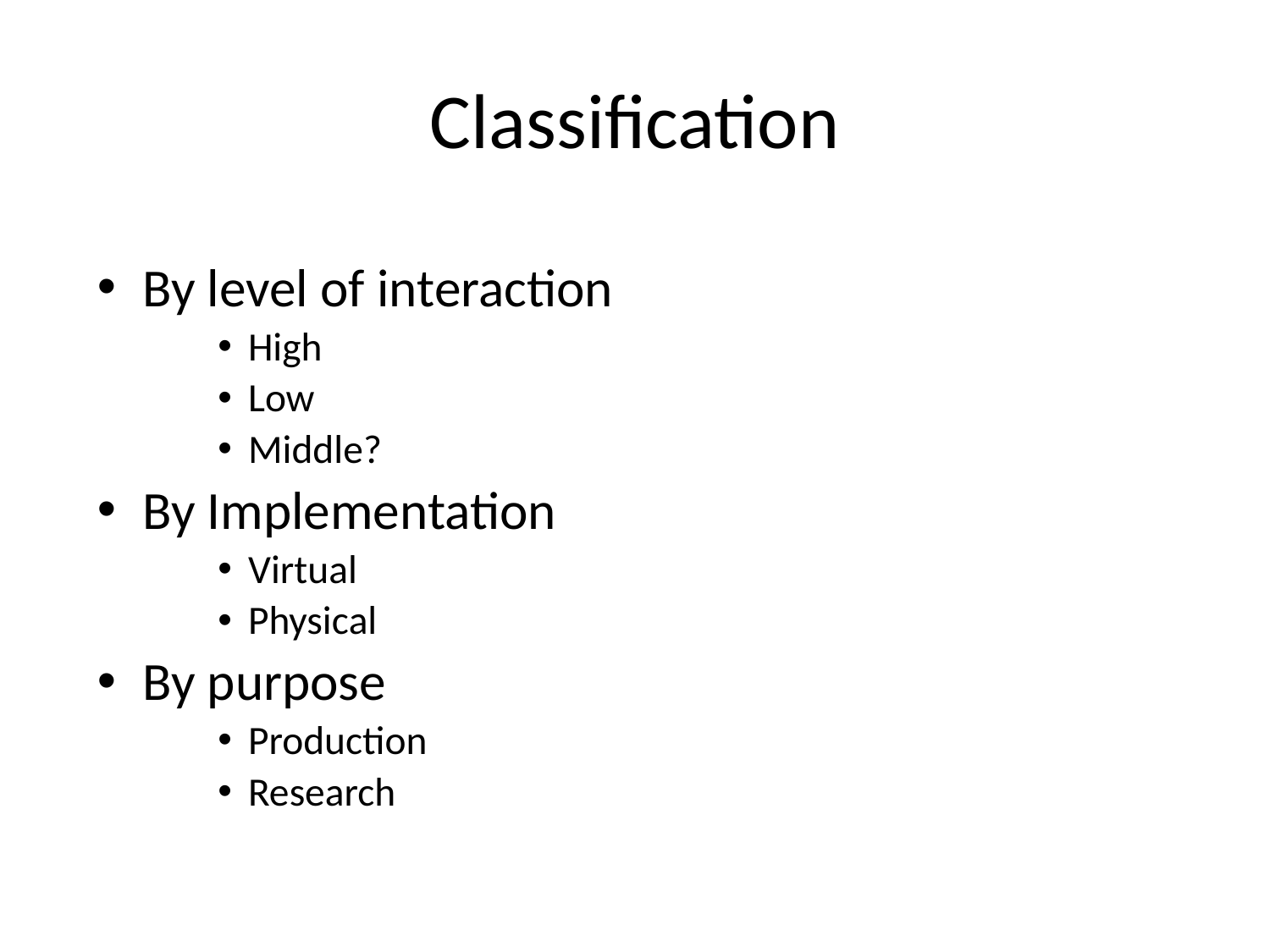

# Classification
By level of interaction
High
Low
Middle?
By Implementation
Virtual
Physical
By purpose
Production
Research